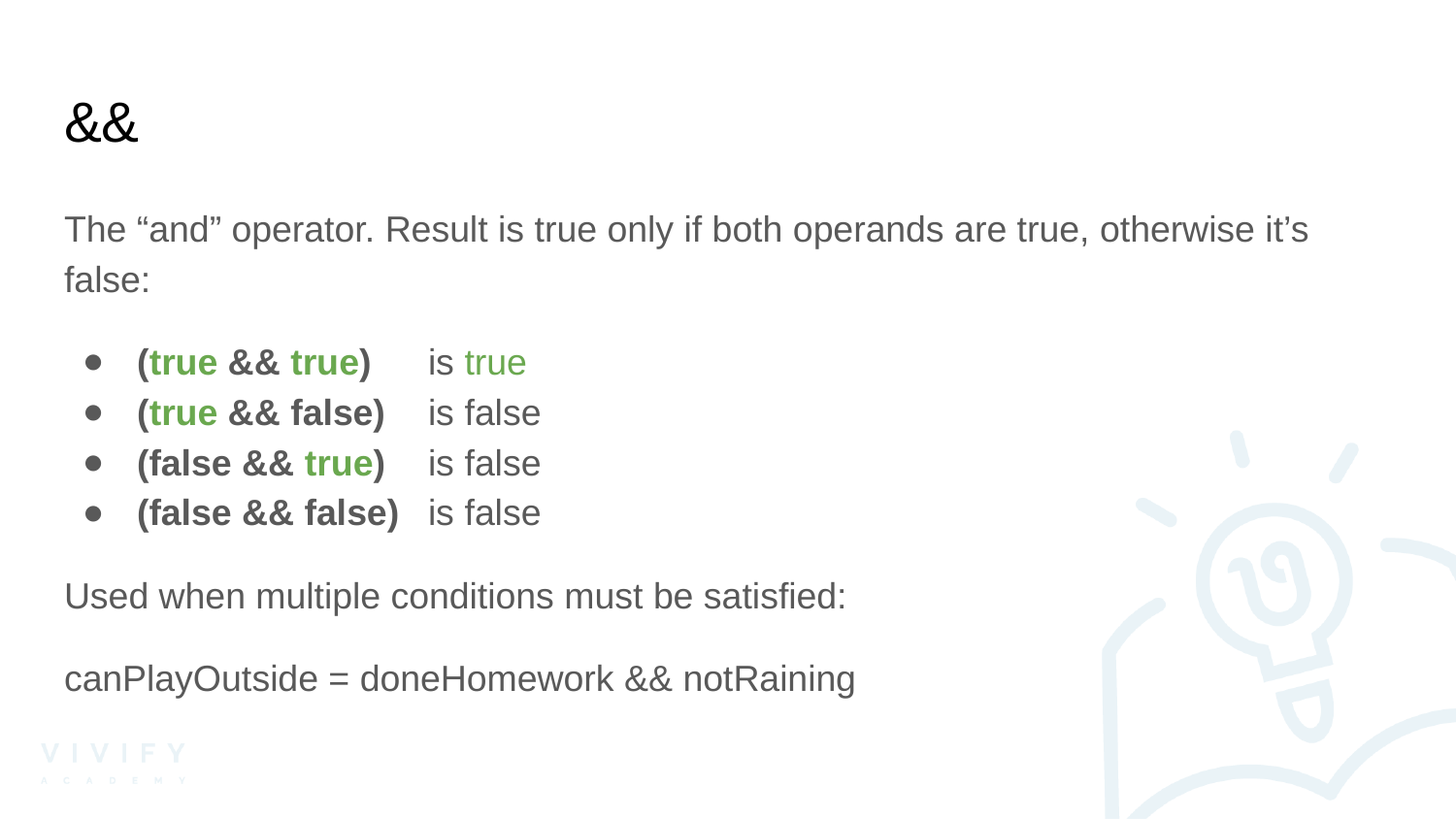

# &&
The “and” operator. Result is true only if both operands are true, otherwise it’s false:
(true && true)	is true
(true && false)	is false
(false && true)	is false
(false && false)	is false
Used when multiple conditions must be satisfied:
canPlayOutside = doneHomework && notRaining